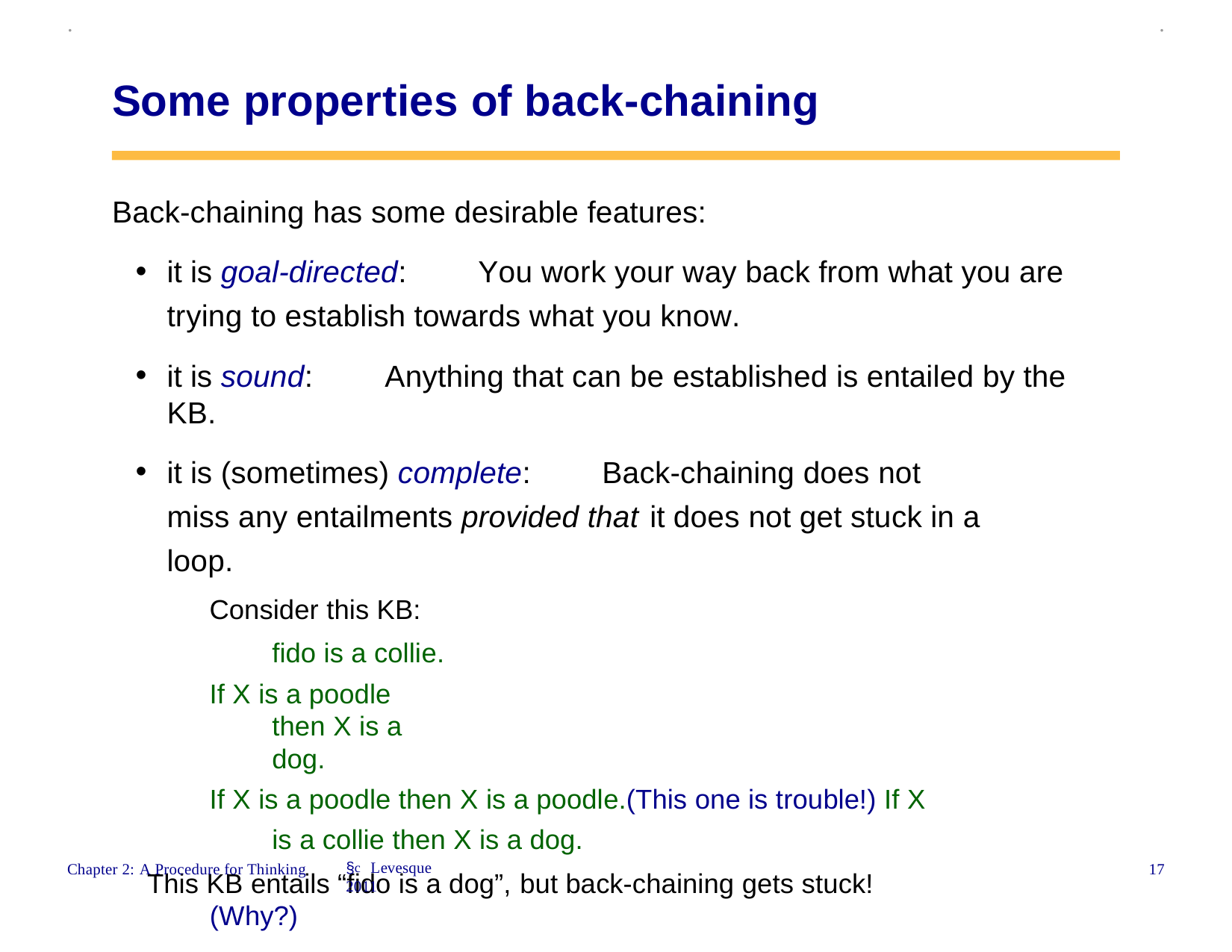

.
.
Some properties of back-chaining

Back-chaining has some desirable features:
it is goal-directed:	You work your way back from what you are trying to establish towards what you know.
it is sound:	Anything that can be established is entailed by the KB.
it is (sometimes) complete:	Back-chaining does not miss any entailments provided that it does not get stuck in a loop.
Consider this KB: fido is a collie.
If X is a poodle then X is a dog.
If X is a poodle then X is a poodle.(This one is trouble!) If X is a collie then X is a dog.
This KB entails “fido is a dog”, but back-chaining gets stuck!(Why?)

it forms the basis of Prolog programming,  which we turn to next.

§c   Levesque 2011
17
Chapter 2: A Procedure for Thinking